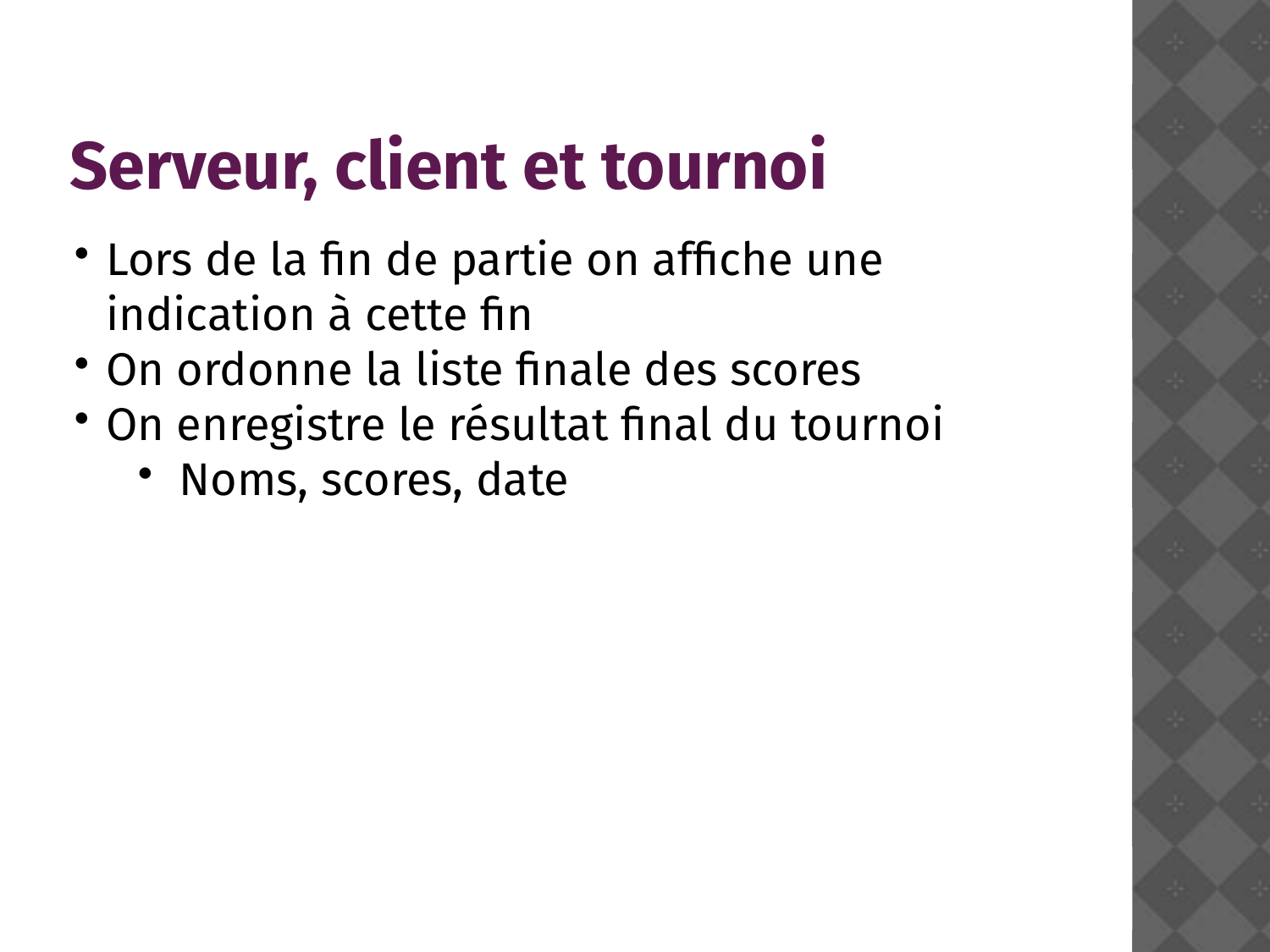

Serveur, client et tournoi
Lors de la fin de partie on affiche une indication à cette fin
On ordonne la liste finale des scores
On enregistre le résultat final du tournoi
Noms, scores, date